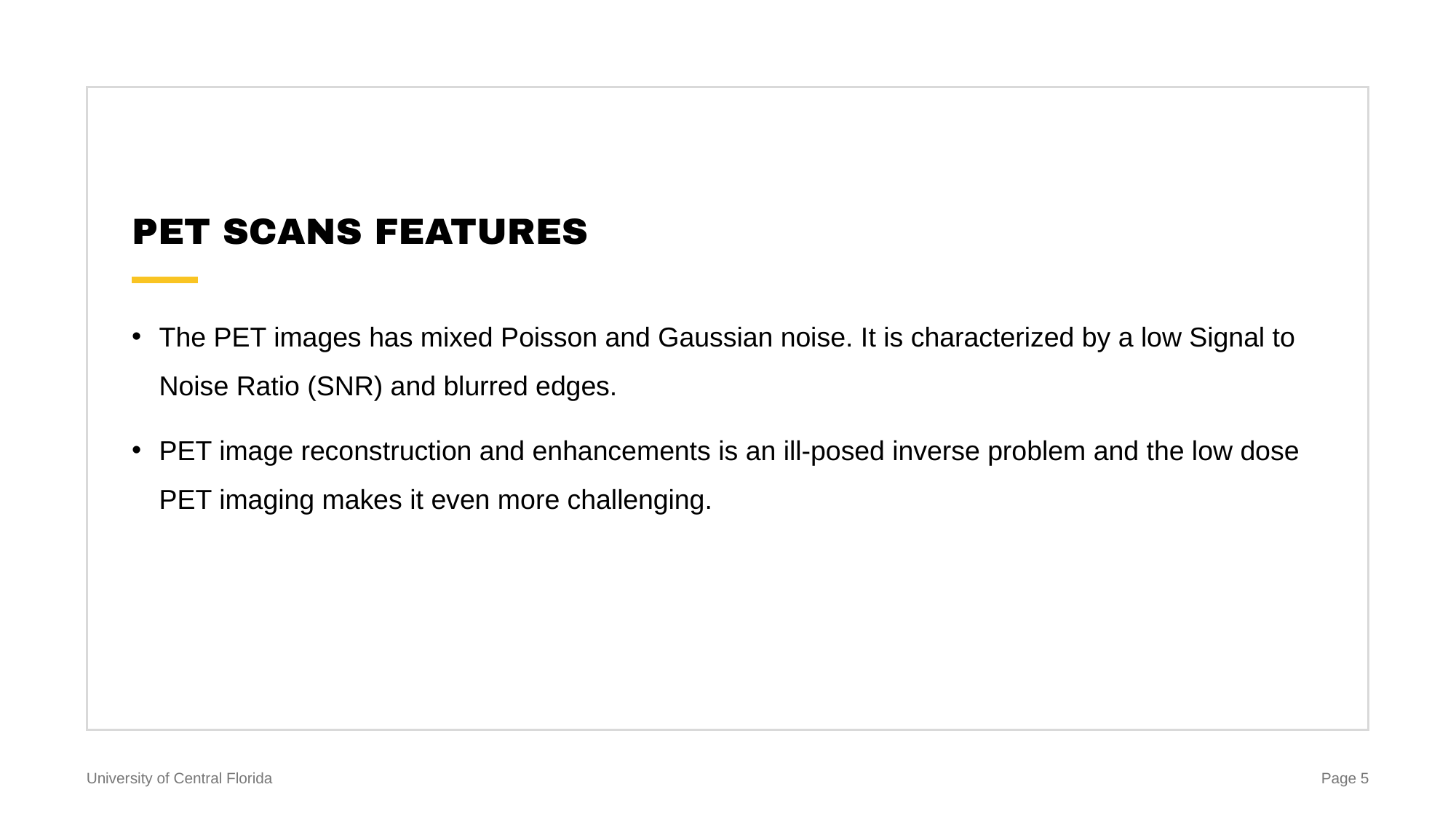

# PET SCANS FEATURES
The PET images has mixed Poisson and Gaussian noise. It is characterized by a low Signal to
Noise Ratio (SNR) and blurred edges.
PET image reconstruction and enhancements is an ill-posed inverse problem and the low dose PET imaging makes it even more challenging.